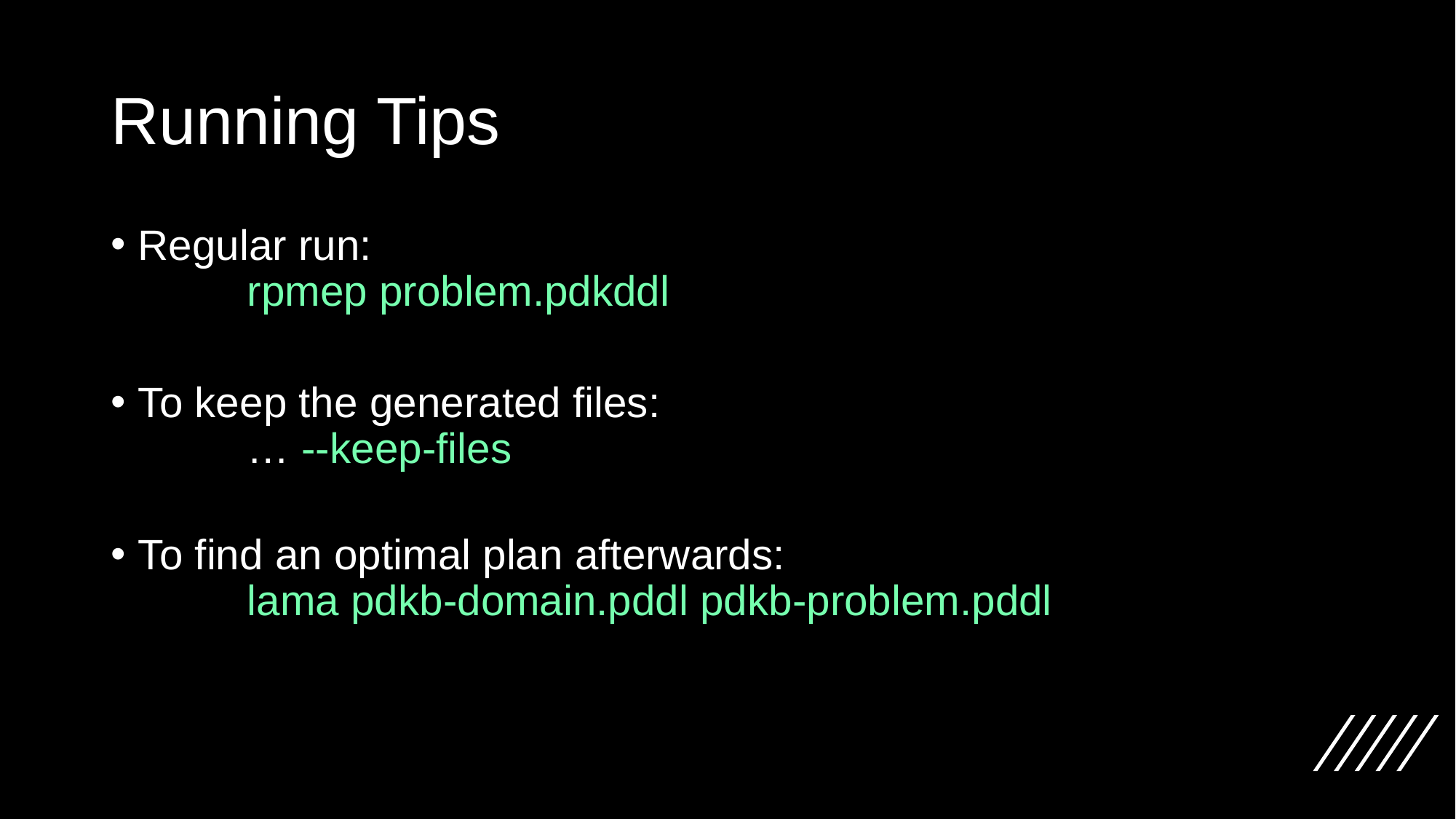

# Running Tips
Regular run:
	rpmep problem.pdkddl
To keep the generated files:
	… --keep-files
To find an optimal plan afterwards:
	lama pdkb-domain.pddl pdkb-problem.pddl